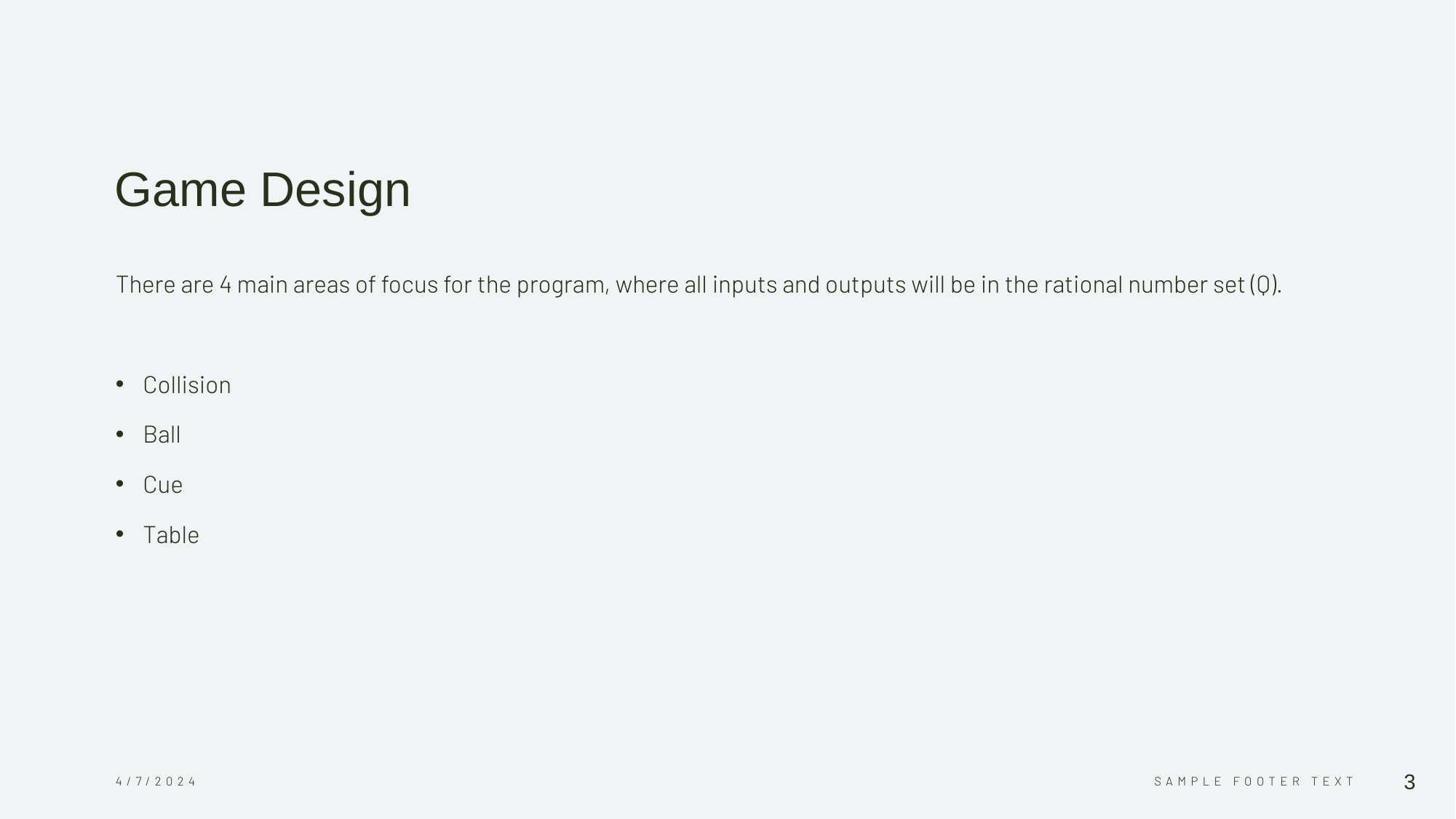

# Game Design
There are 4 main areas of focus for the program, where all inputs and outputs will be in the rational number set (Q).

Collision
Ball
Cue
Table
4/7/2024
Sample Footer Text
3